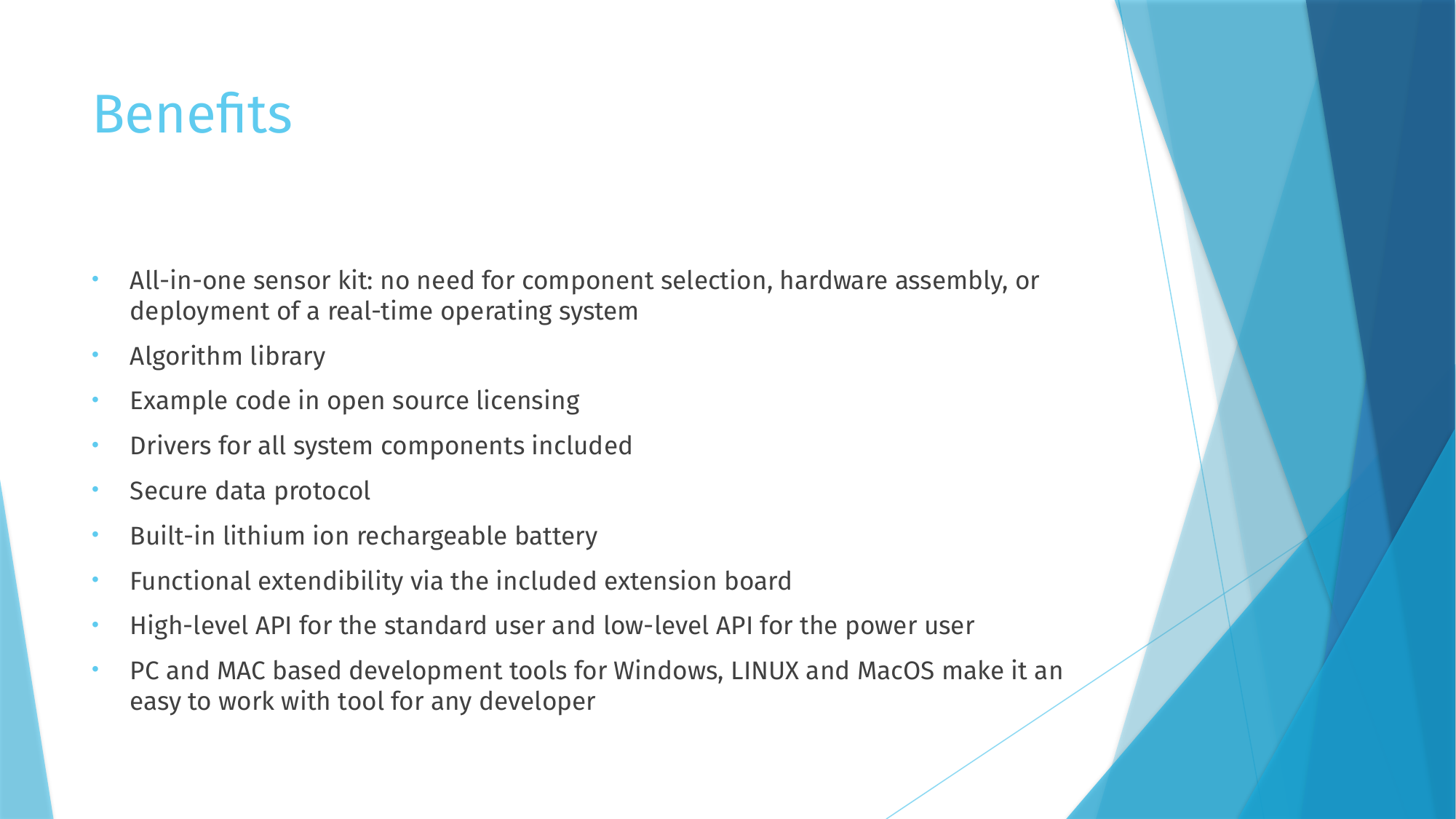

# Benefits
All-in-one sensor kit: no need for component selection, hardware assembly, or deployment of a real-time operating system
Algorithm library
Example code in open source licensing
Drivers for all system components included
Secure data protocol
Built-in lithium ion rechargeable battery
Functional extendibility via the included extension board
High-level API for the standard user and low-level API for the power user
PC and MAC based development tools for Windows, LINUX and MacOS make it an easy to work with tool for any developer